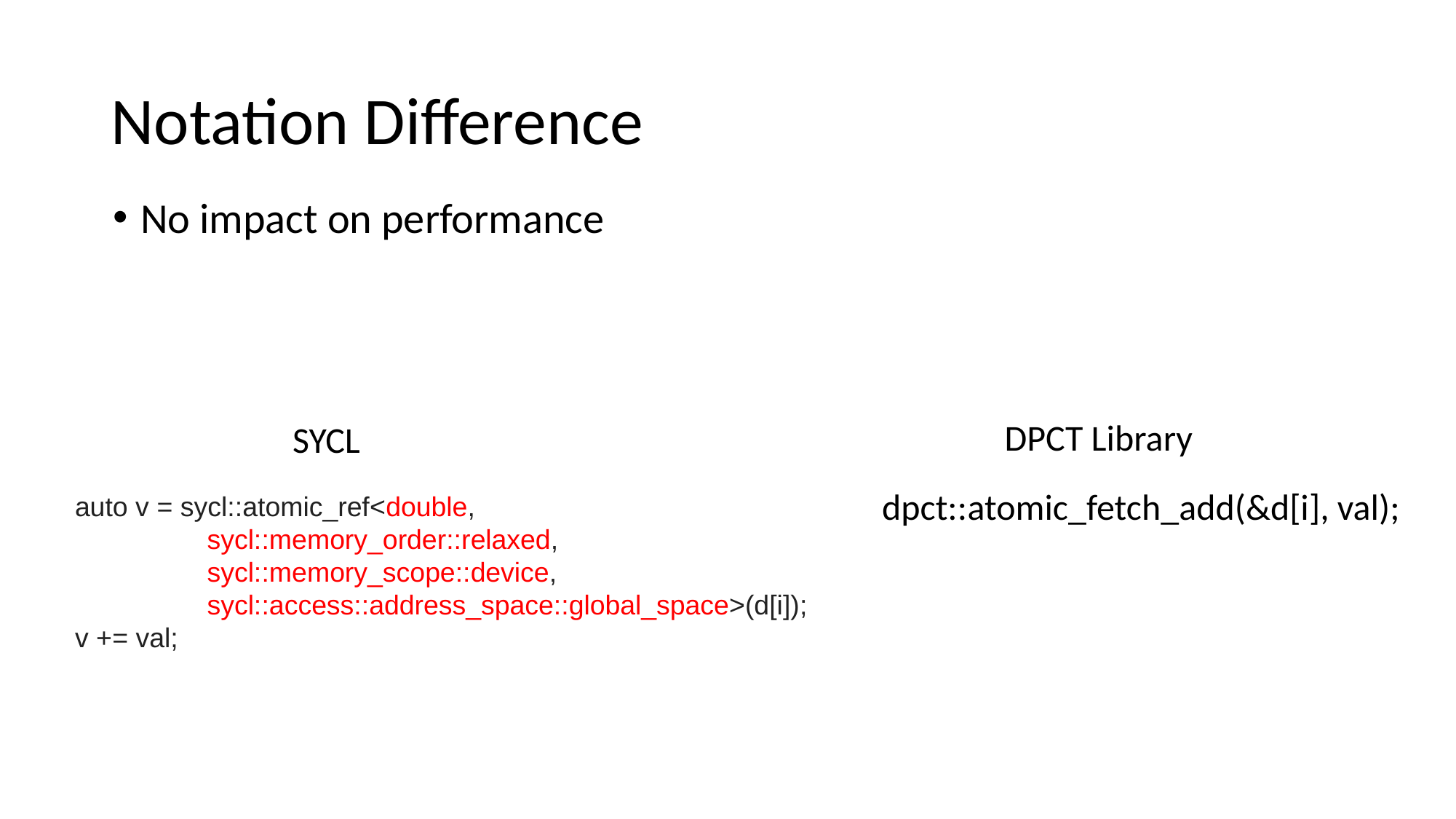

# Notation Difference
No impact on performance

DPCT Library
SYCL
dpct::atomic_fetch_add(&d[i], val);
auto v = sycl::atomic_ref<double,
	   sycl::memory_order::relaxed,
  	   sycl::memory_scope::device,
	   sycl::access::address_space::global_space>(d[i]);
v += val;